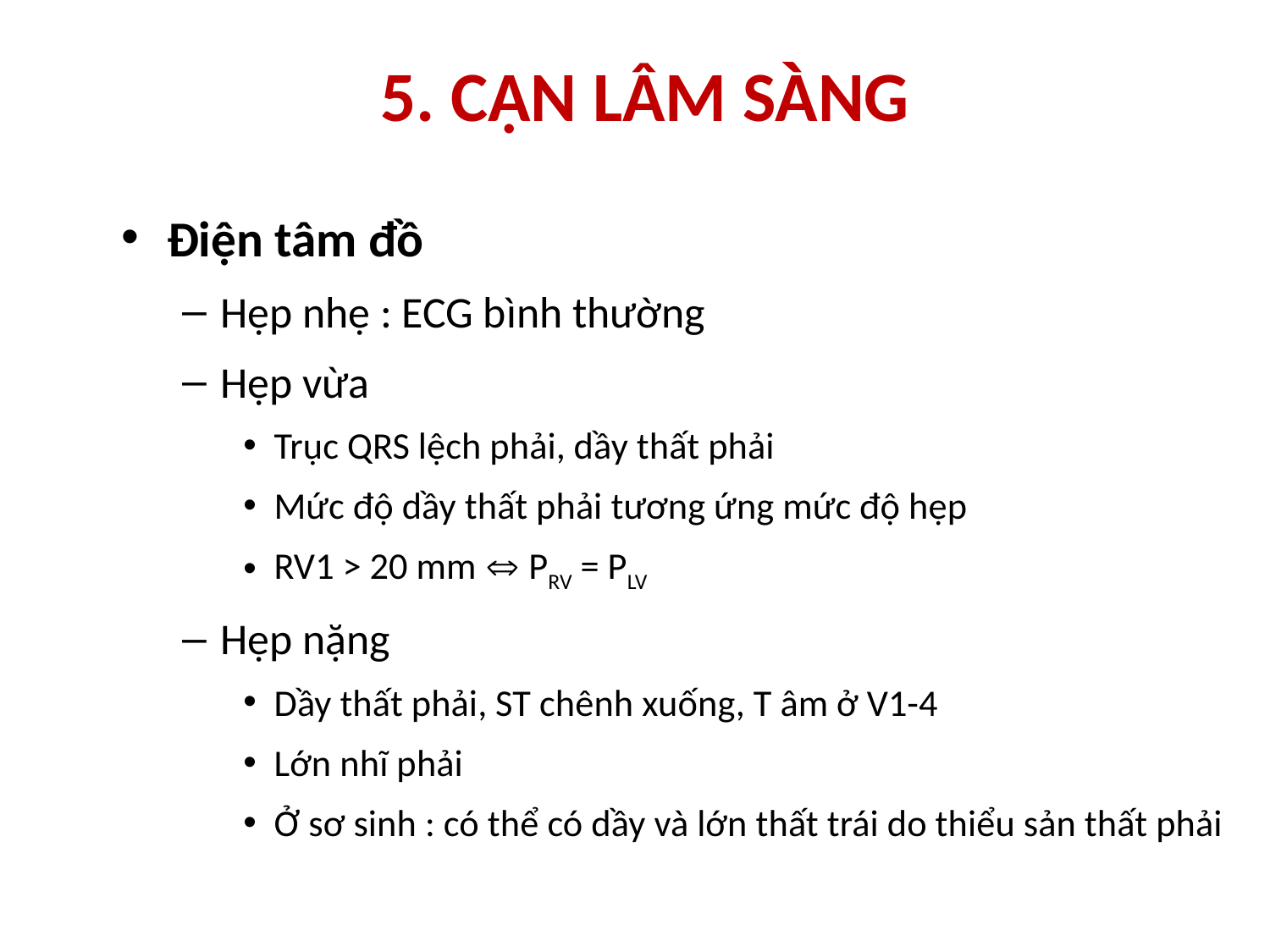

# 5. CẬN LÂM SÀNG
Điện tâm đồ
Hẹp nhẹ : ECG bình thường
Hẹp vừa
Trục QRS lệch phải, dầy thất phải
Mức độ dầy thất phải tương ứng mức độ hẹp
RV1 > 20 mm ⇔ PRV = PLV
Hẹp nặng
Dầy thất phải, ST chênh xuống, T âm ở V1-4
Lớn nhĩ phải
Ở sơ sinh : có thể có dầy và lớn thất trái do thiểu sản thất phải